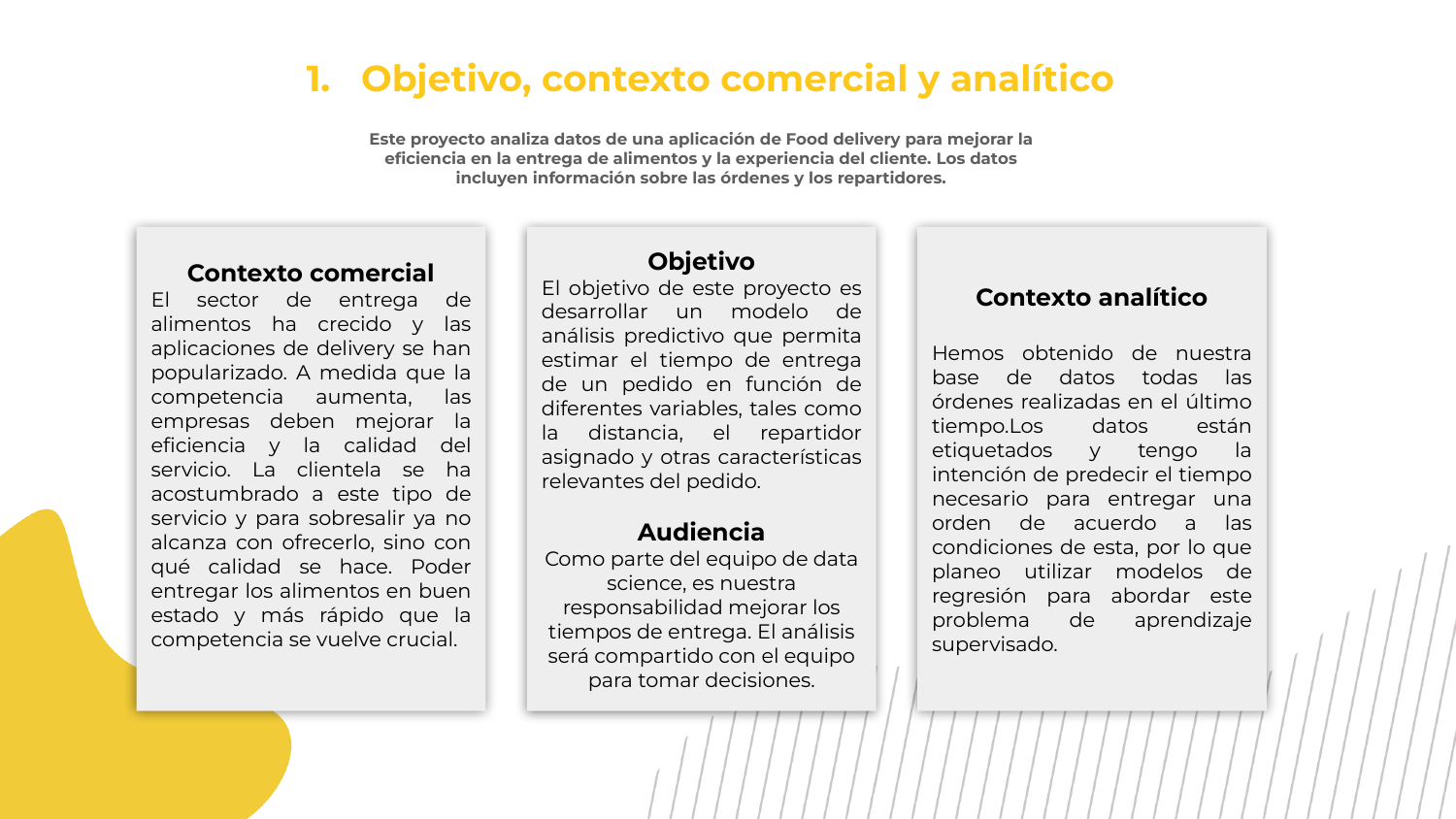

Objetivo, contexto comercial y analítico
Este proyecto analiza datos de una aplicación de Food delivery para mejorar la eficiencia en la entrega de alimentos y la experiencia del cliente. Los datos incluyen información sobre las órdenes y los repartidores.
Contexto comercial
El sector de entrega de alimentos ha crecido y las aplicaciones de delivery se han popularizado. A medida que la competencia aumenta, las empresas deben mejorar la eficiencia y la calidad del servicio. La clientela se ha acostumbrado a este tipo de servicio y para sobresalir ya no alcanza con ofrecerlo, sino con qué calidad se hace. Poder entregar los alimentos en buen estado y más rápido que la competencia se vuelve crucial.

Objetivo
El objetivo de este proyecto es desarrollar un modelo de análisis predictivo que permita estimar el tiempo de entrega de un pedido en función de diferentes variables, tales como la distancia, el repartidor asignado y otras características relevantes del pedido.

Audiencia
Como parte del equipo de data science, es nuestra responsabilidad mejorar los tiempos de entrega. El análisis será compartido con el equipo para tomar decisiones.
Contexto analítico

Hemos obtenido de nuestra base de datos todas las órdenes realizadas en el último tiempo.Los datos están etiquetados y tengo la intención de predecir el tiempo necesario para entregar una orden de acuerdo a las condiciones de esta, por lo que planeo utilizar modelos de regresión para abordar este problema de aprendizaje supervisado.